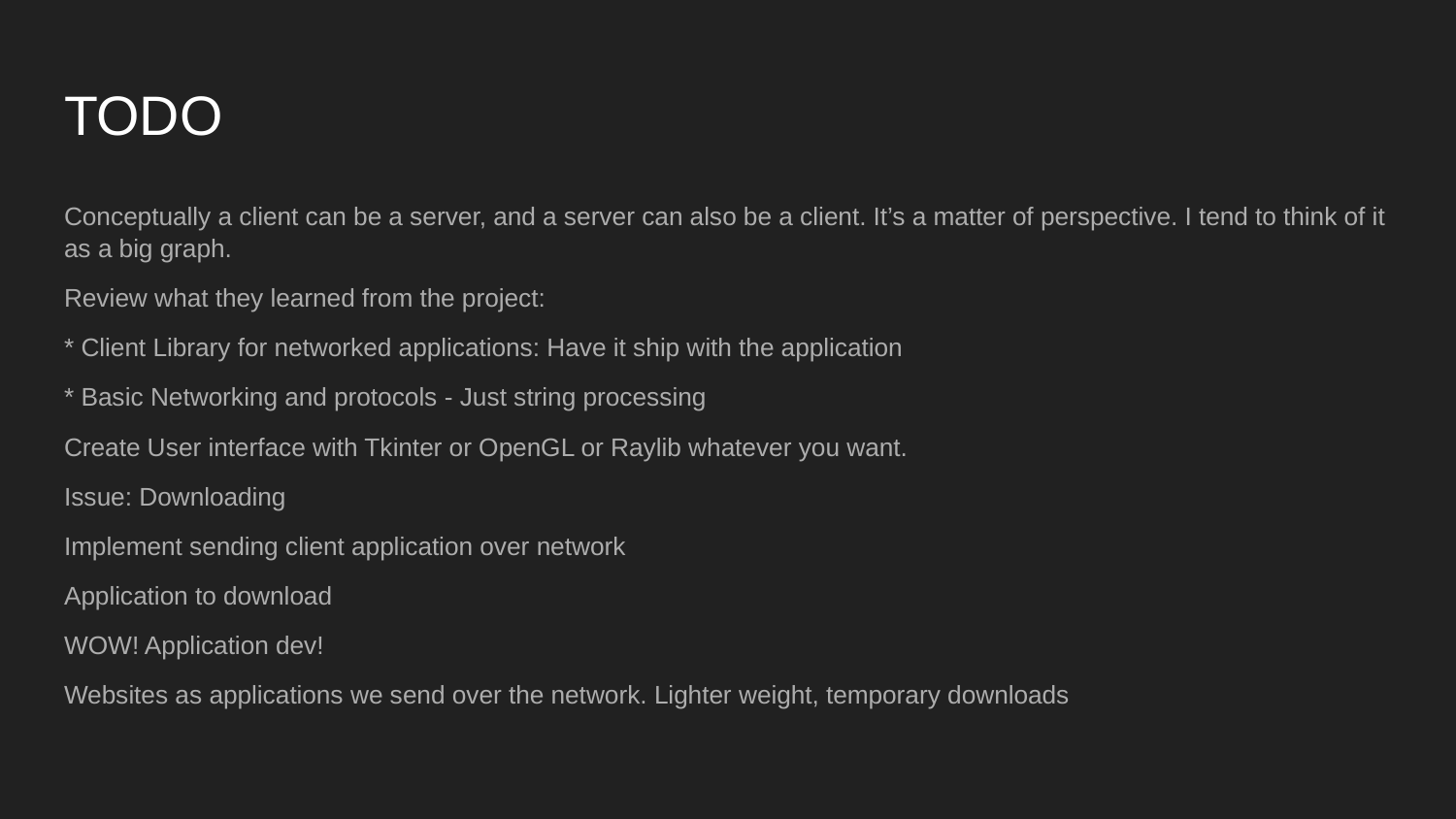

# TODO
Conceptually a client can be a server, and a server can also be a client. It’s a matter of perspective. I tend to think of it as a big graph.
Review what they learned from the project:
* Client Library for networked applications: Have it ship with the application
* Basic Networking and protocols - Just string processing
Create User interface with Tkinter or OpenGL or Raylib whatever you want.
Issue: Downloading
Implement sending client application over network
Application to download
WOW! Application dev!
Websites as applications we send over the network. Lighter weight, temporary downloads